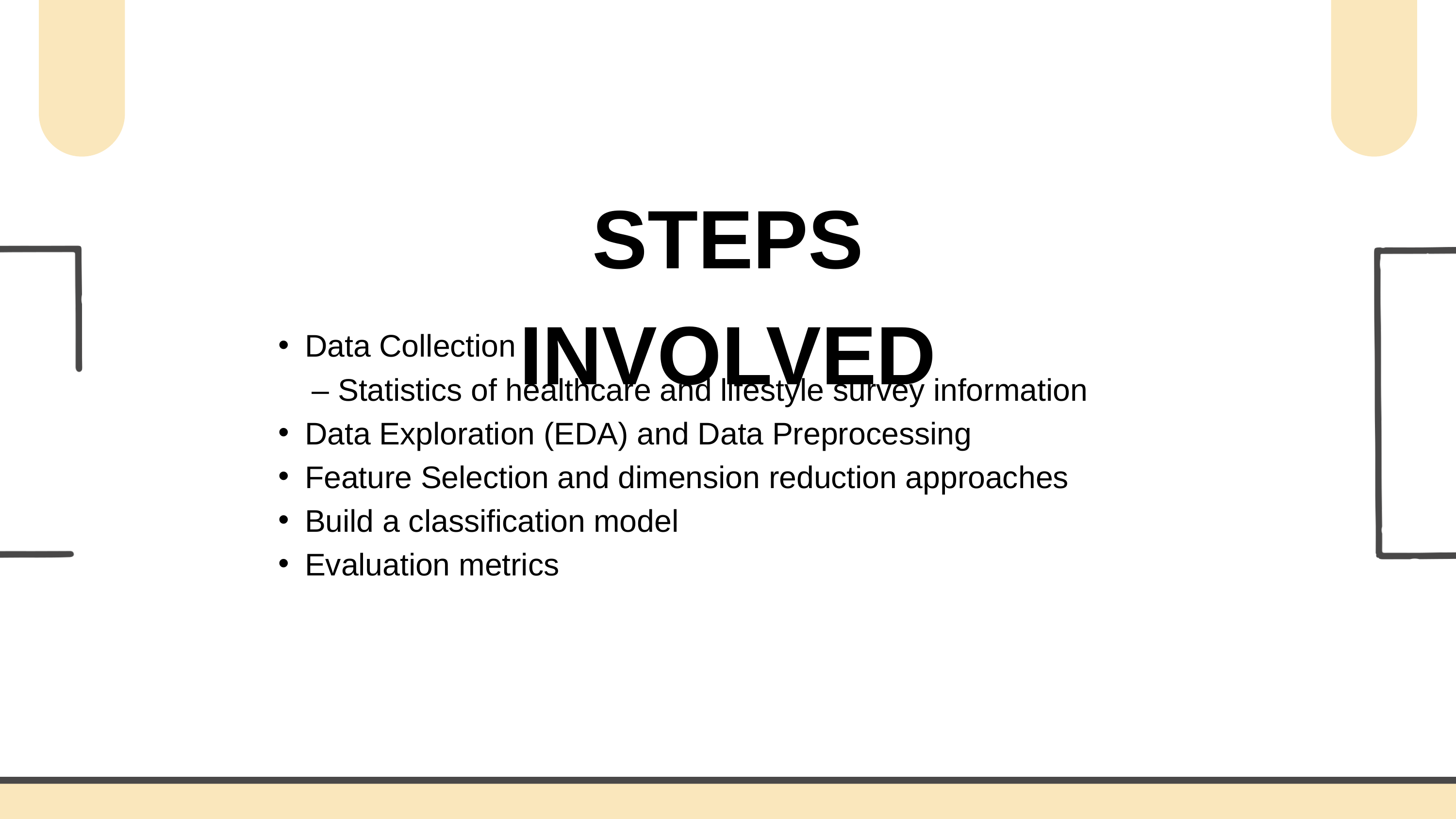

STEPS INVOLVED

Data Collection
       – Statistics of healthcare and lifestyle survey information
Data Exploration (EDA) and Data Preprocessing
Feature Selection and dimension reduction approaches
Build a classification model
Evaluation metrics